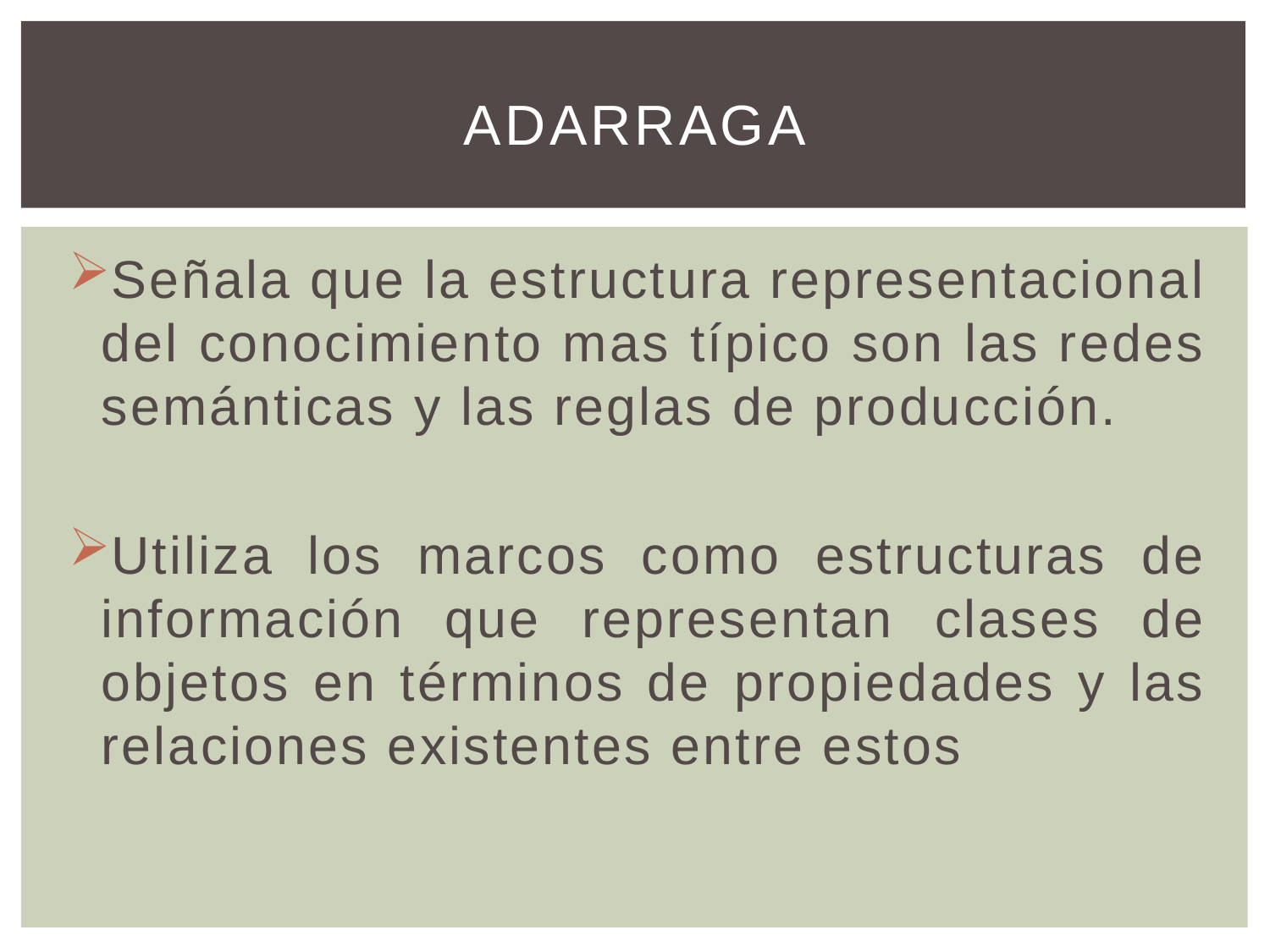

# ADARRAGA
Señala que la estructura representacional del conocimiento mas típico son las redes semánticas y las reglas de producción.

Utiliza los marcos como estructuras de información que representan clases de objetos en términos de propiedades y las relaciones existentes entre estos